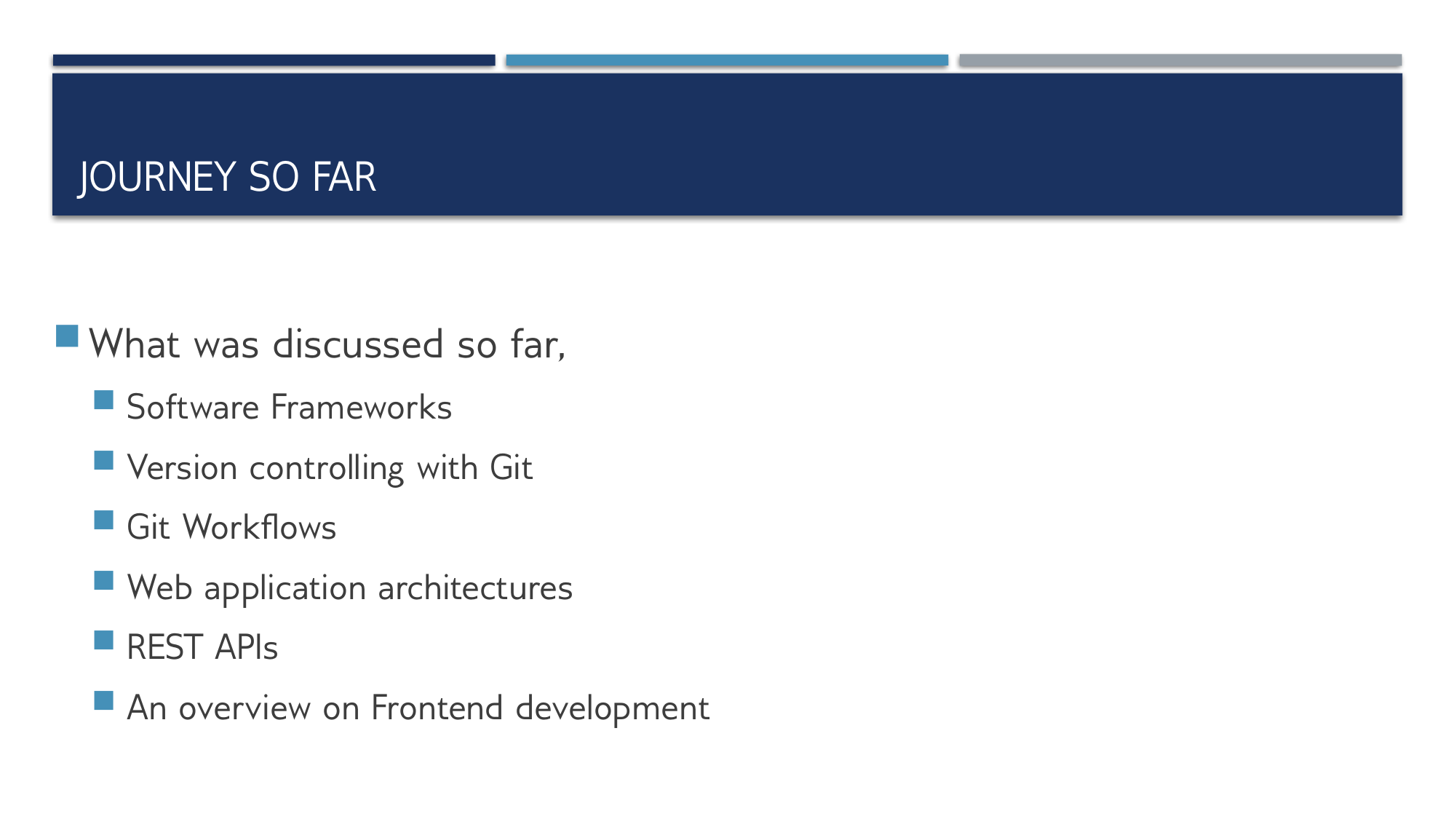

# Journey so far
What was discussed so far,
Software Frameworks
Version controlling with Git
Git Workflows
Web application architectures
REST APIs
An overview on Frontend development